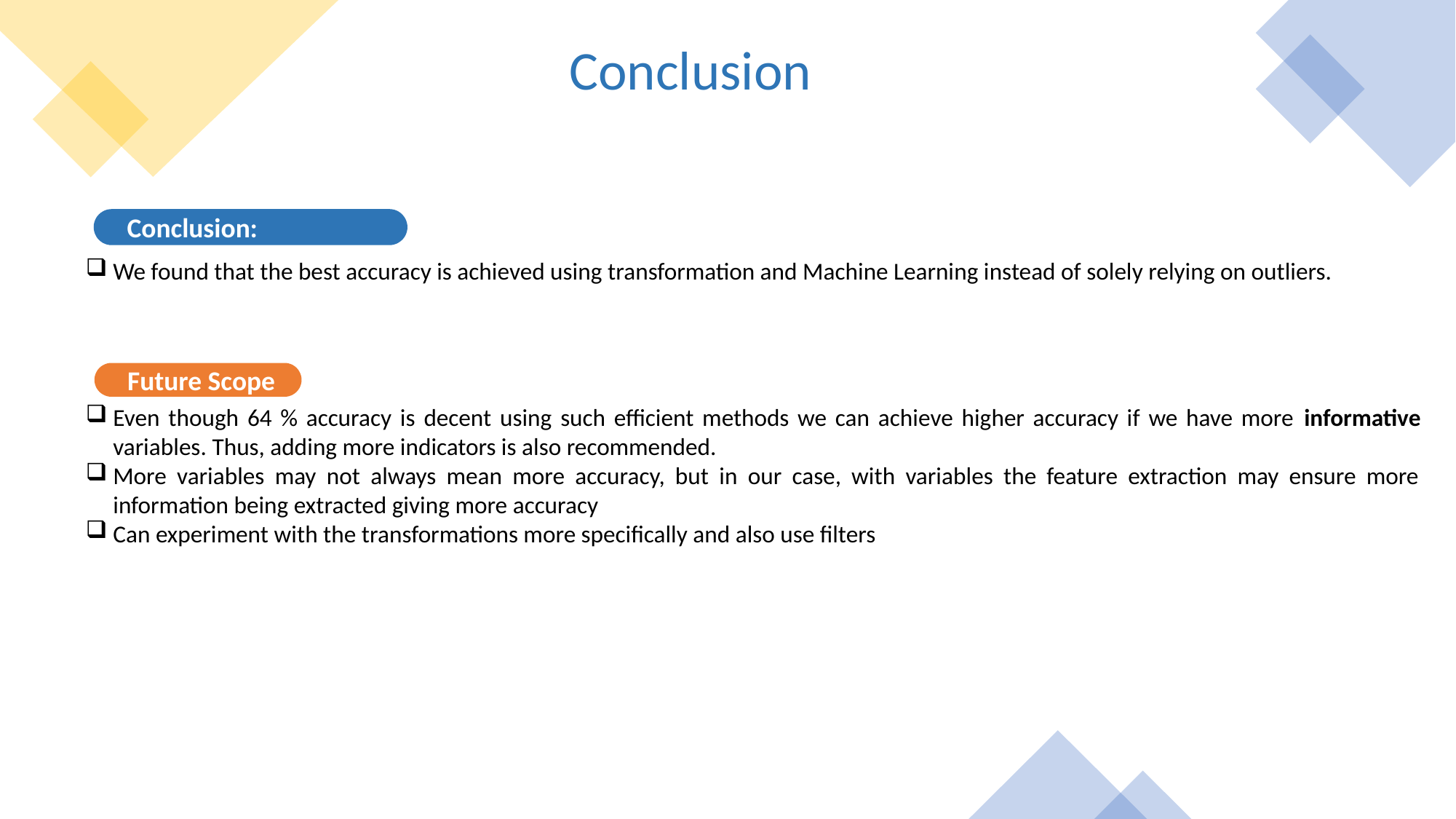

Conclusion

Conclusion:
We found that the best accuracy is achieved using transformation and Machine Learning instead of solely relying on outliers.

Even though 64 % accuracy is decent using such efficient methods we can achieve higher accuracy if we have more informative variables. Thus, adding more indicators is also recommended.
More variables may not always mean more accuracy, but in our case, with variables the feature extraction may ensure more information being extracted giving more accuracy
Can experiment with the transformations more specifically and also use filters

Future Scope